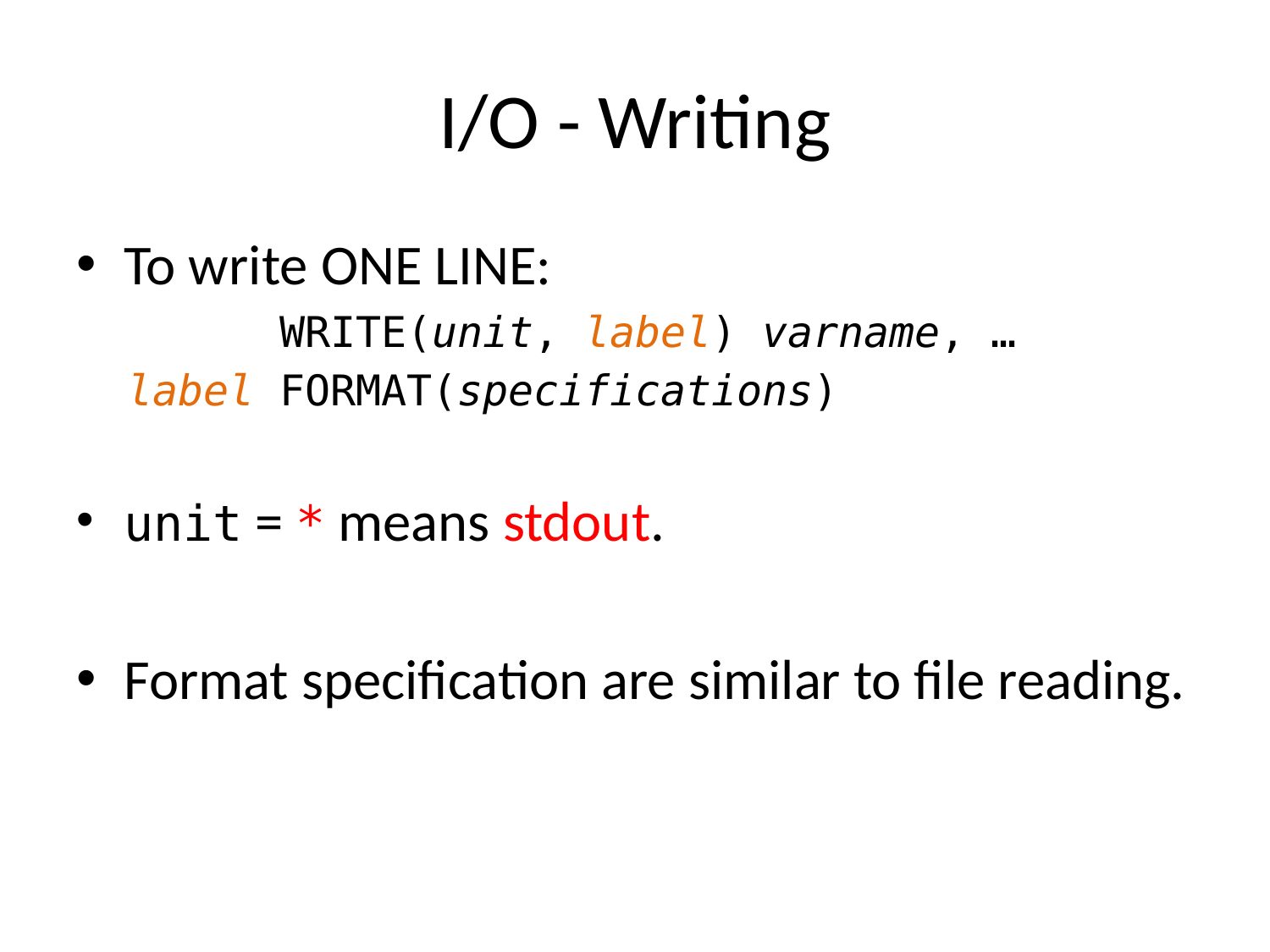

# I/O - Writing
To write ONE LINE:
        WRITE(unit, label) varname, …
  label FORMAT(specifications)

unit = * means stdout.

Format specification are similar to file reading.